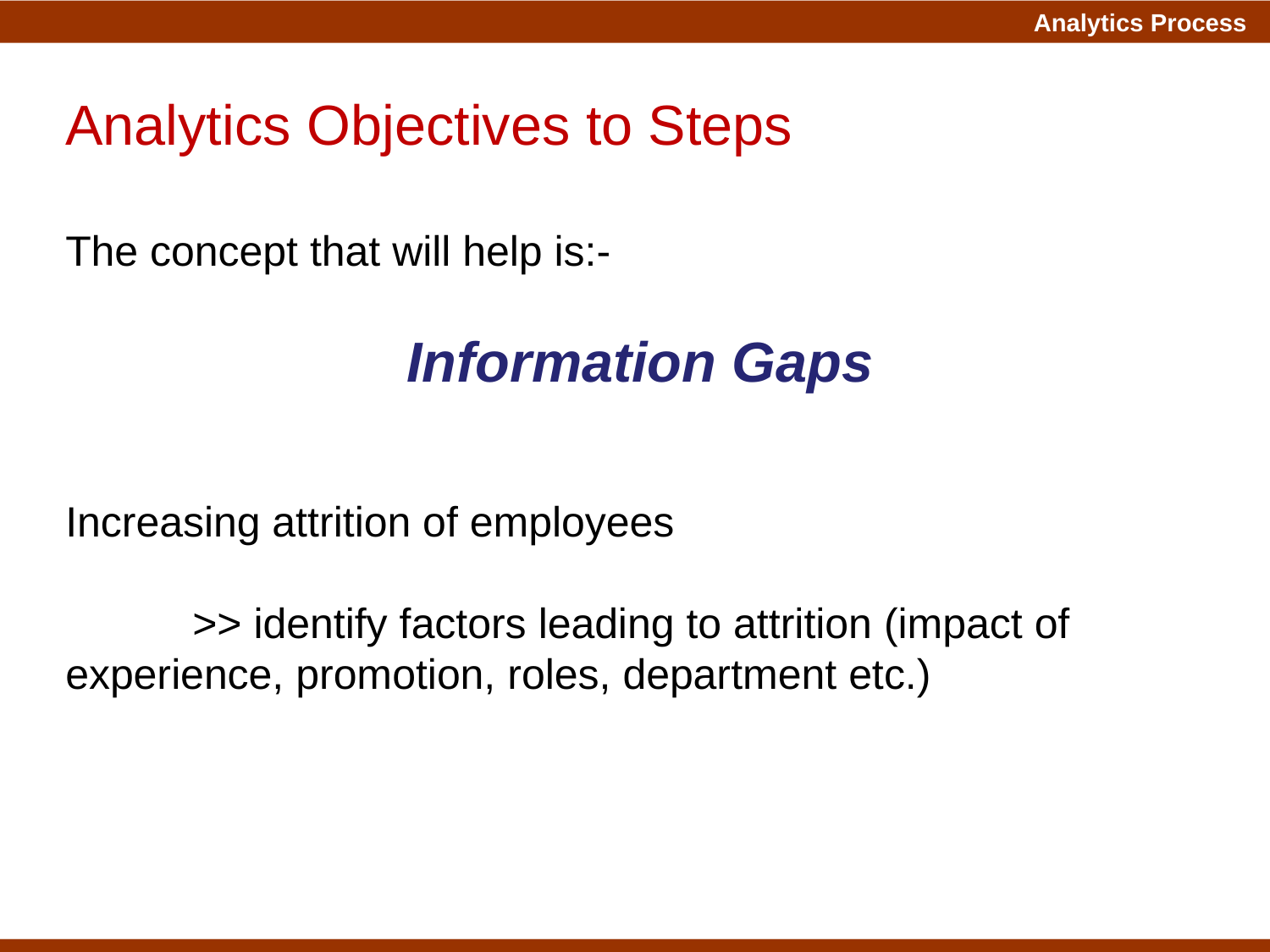

Analytics Objectives to Steps

The concept that will help is:-

Information Gaps

Increasing attrition of employees

	>> identify factors leading to attrition (impact of experience, promotion, roles, department etc.)